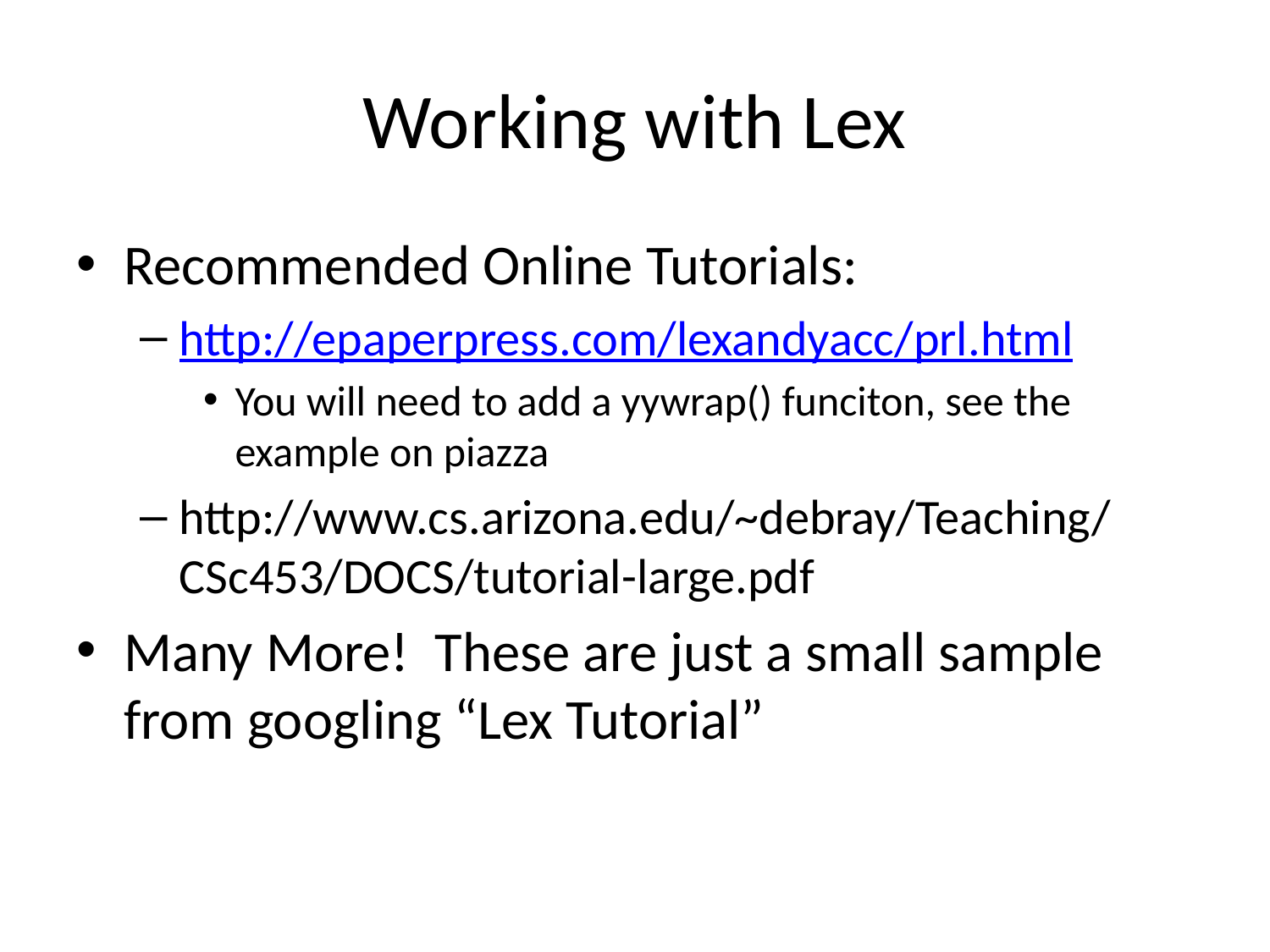

# Working with Lex
Recommended Online Tutorials:
http://epaperpress.com/lexandyacc/prl.html
You will need to add a yywrap() funciton, see the example on piazza
http://www.cs.arizona.edu/~debray/Teaching/CSc453/DOCS/tutorial-large.pdf
Many More!  These are just a small sample from googling “Lex Tutorial”